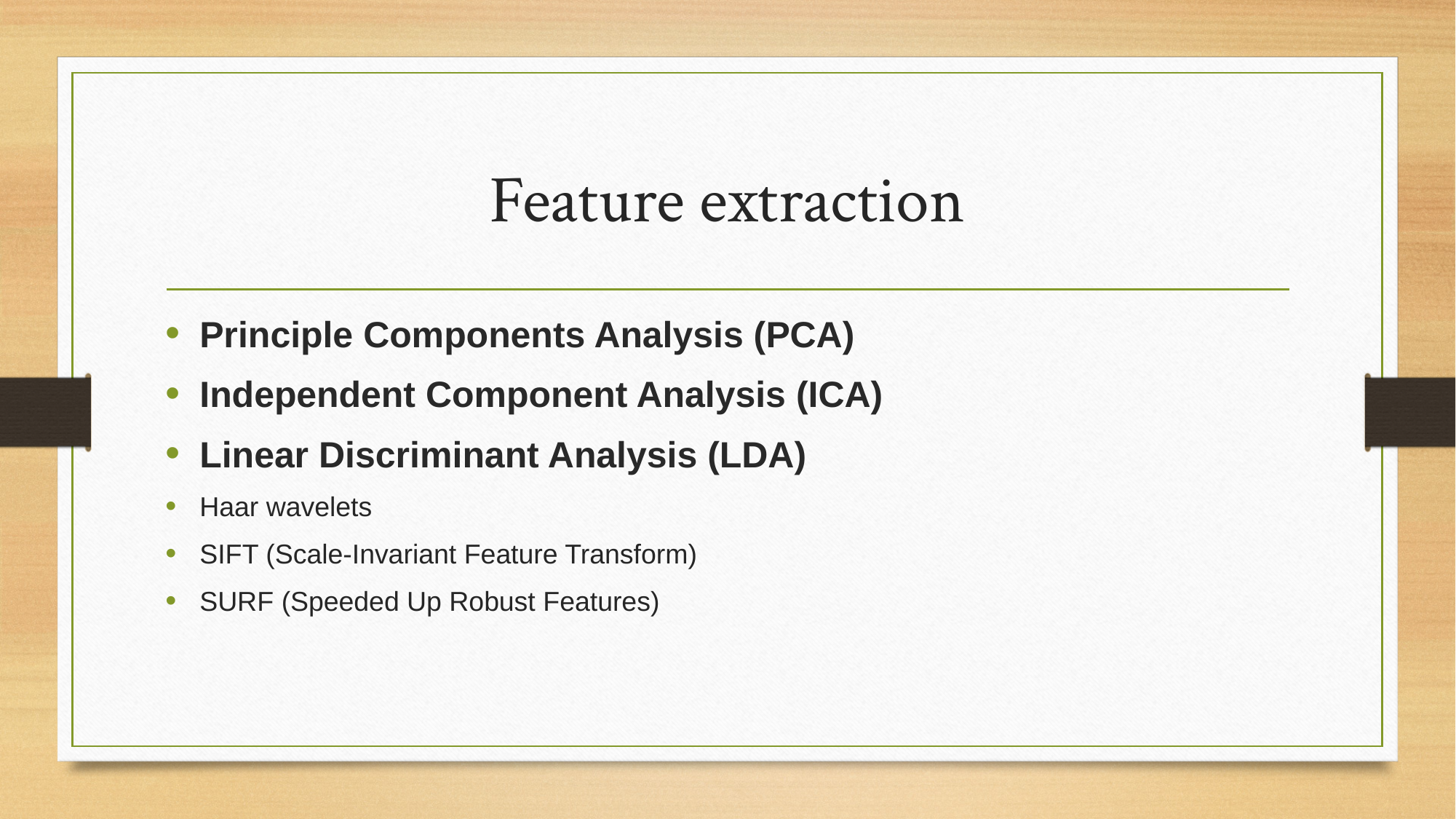

# Feature extraction
Principle Components Analysis (PCA)
Independent Component Analysis (ICA)
Linear Discriminant Analysis (LDA)
Haar wavelets
SIFT (Scale-Invariant Feature Transform)
SURF (Speeded Up Robust Features)